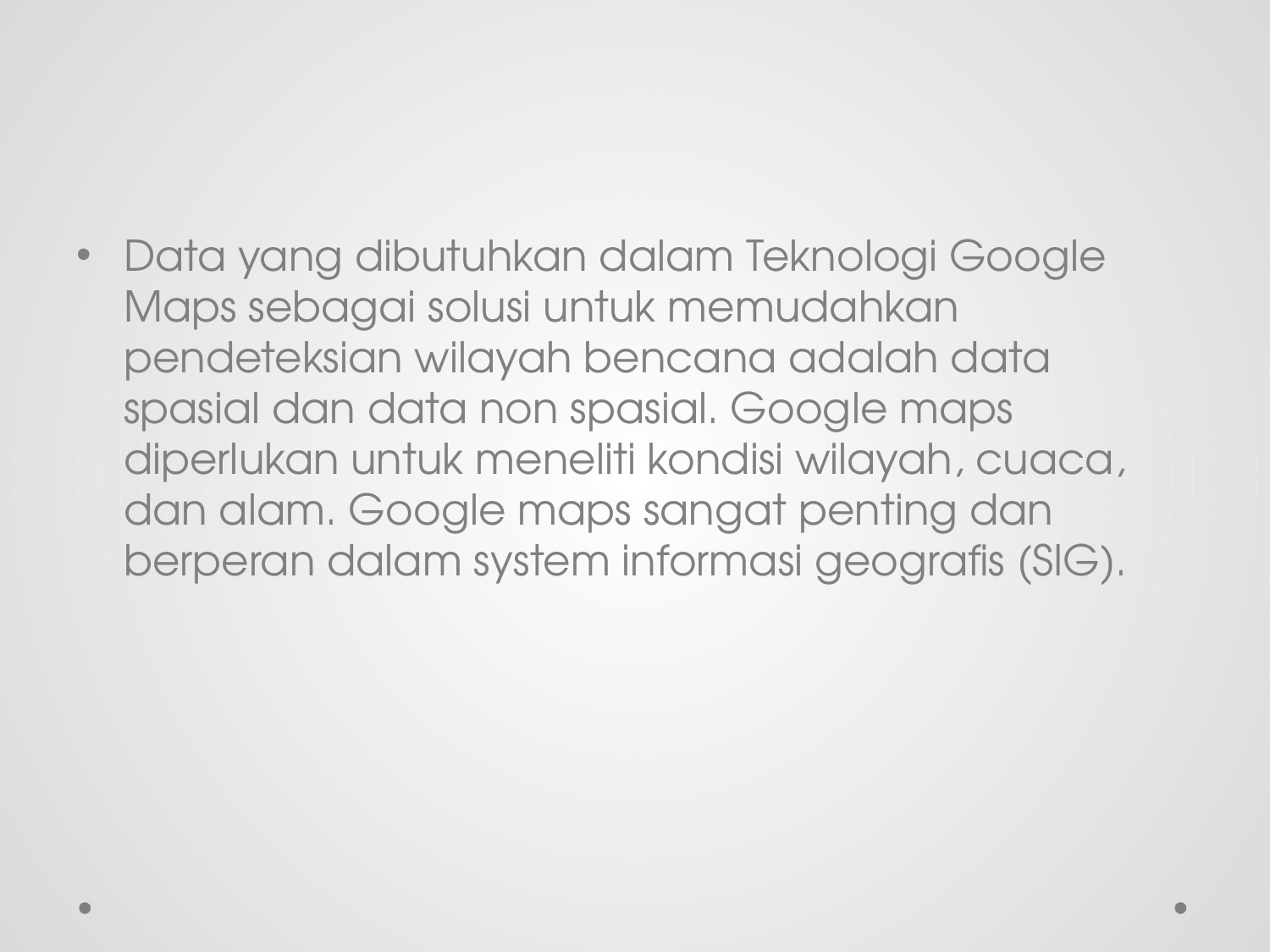

#
Data yang dibutuhkan dalam Teknologi Google Maps sebagai solusi untuk memudahkan pendeteksian wilayah bencana adalah data spasial dan data non spasial. Google maps diperlukan untuk meneliti kondisi wilayah, cuaca, dan alam. Google maps sangat penting dan berperan dalam system informasi geografis (SIG).